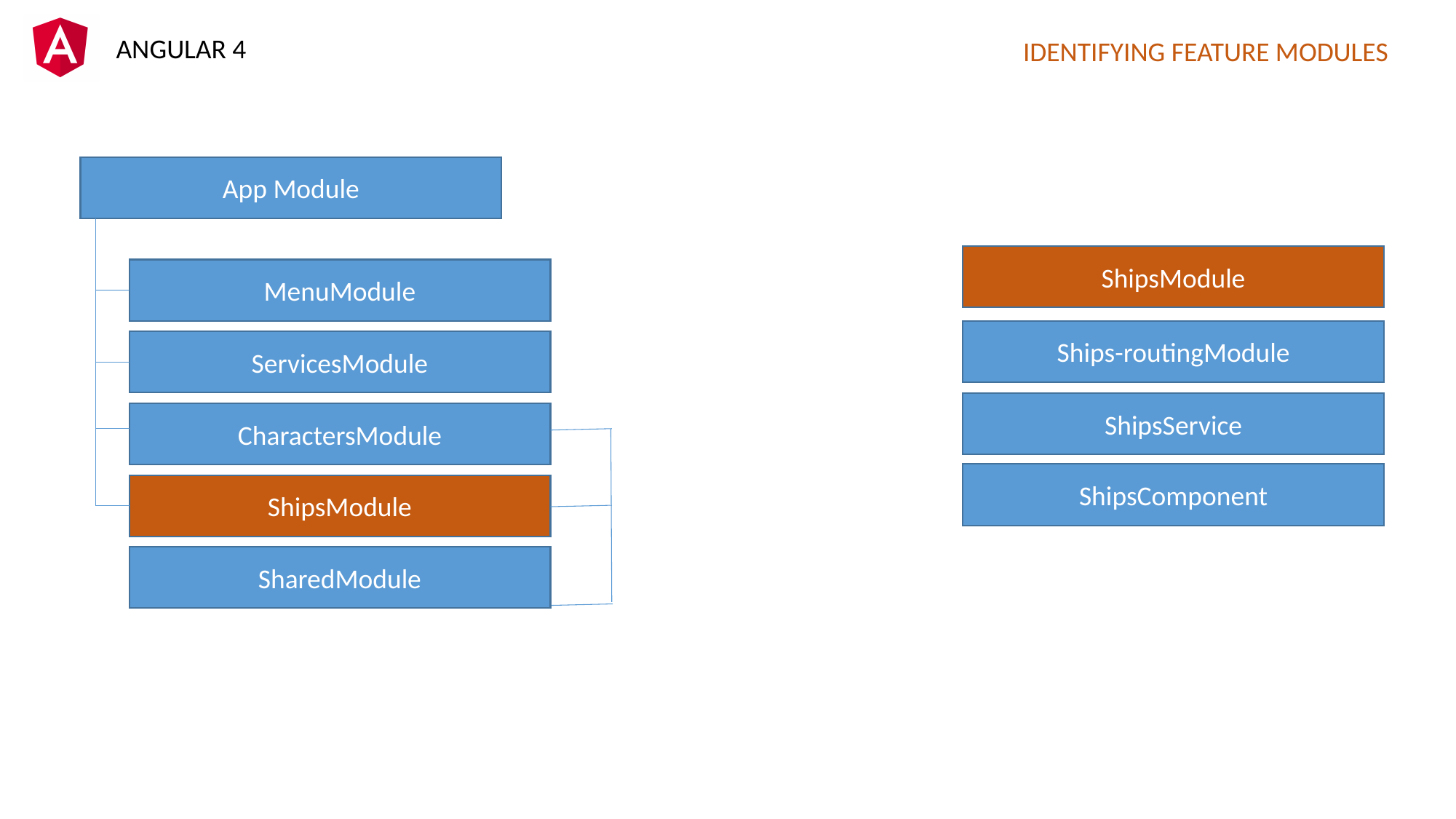

IDENTIFYING FEATURE MODULES
App Module
ShipsModule
MenuModule
Ships-routingModule
ServicesModule
ShipsService
CharactersModule
ShipsComponent
ShipsModule
SharedModule